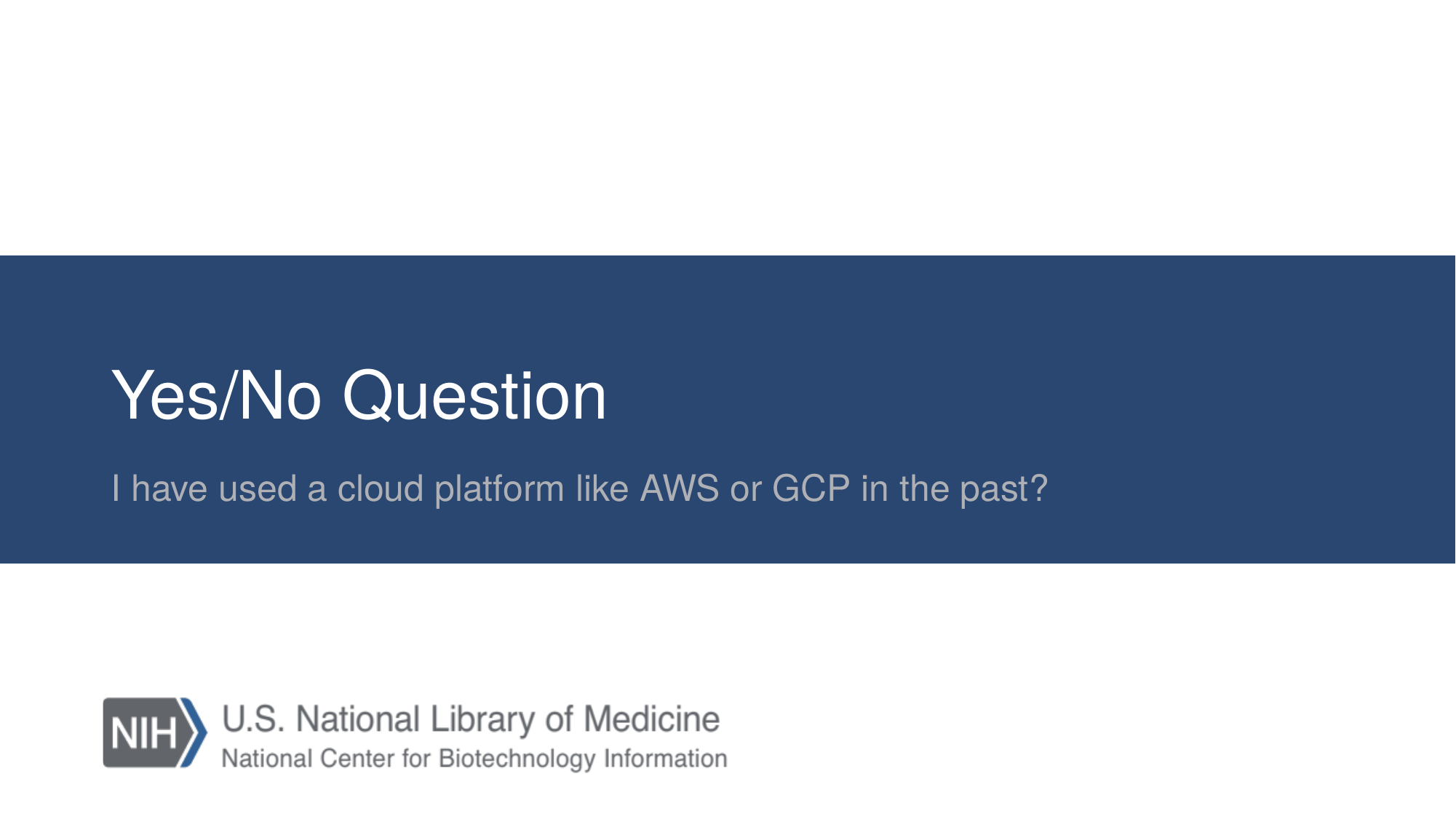

# Yes/No Question
I have used a cloud platform like AWS or GCP in the past?